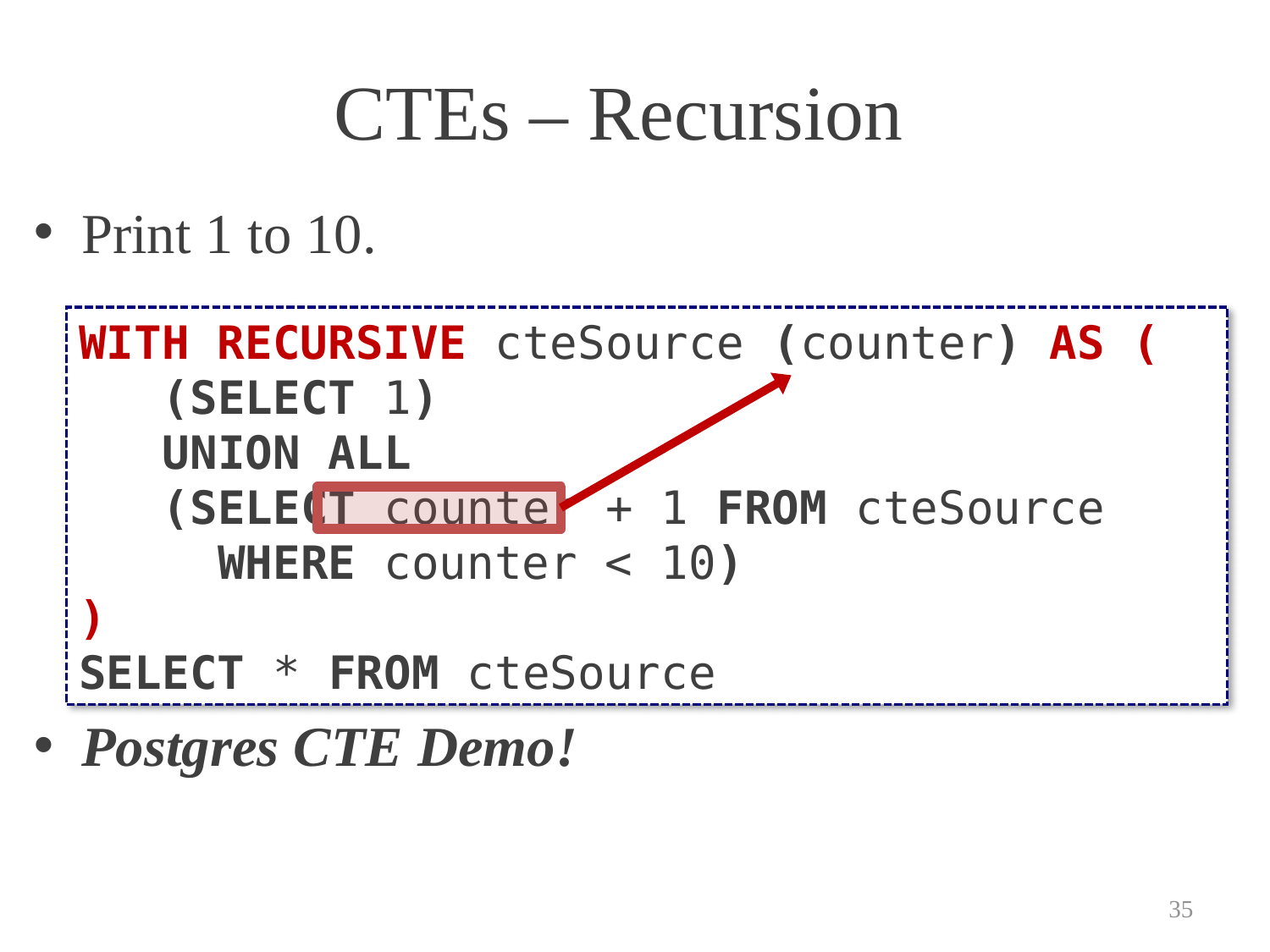

# CTEs – Recursion
Print 1 to 10.

Postgres CTE Demo!
WITH RECURSIVE cteSource (counter) AS (
   (SELECT 1)
   UNION ALL
   (SELECT counter + 1 FROM cteSource
     WHERE counter < 10)
)
SELECT * FROM cteSource

35